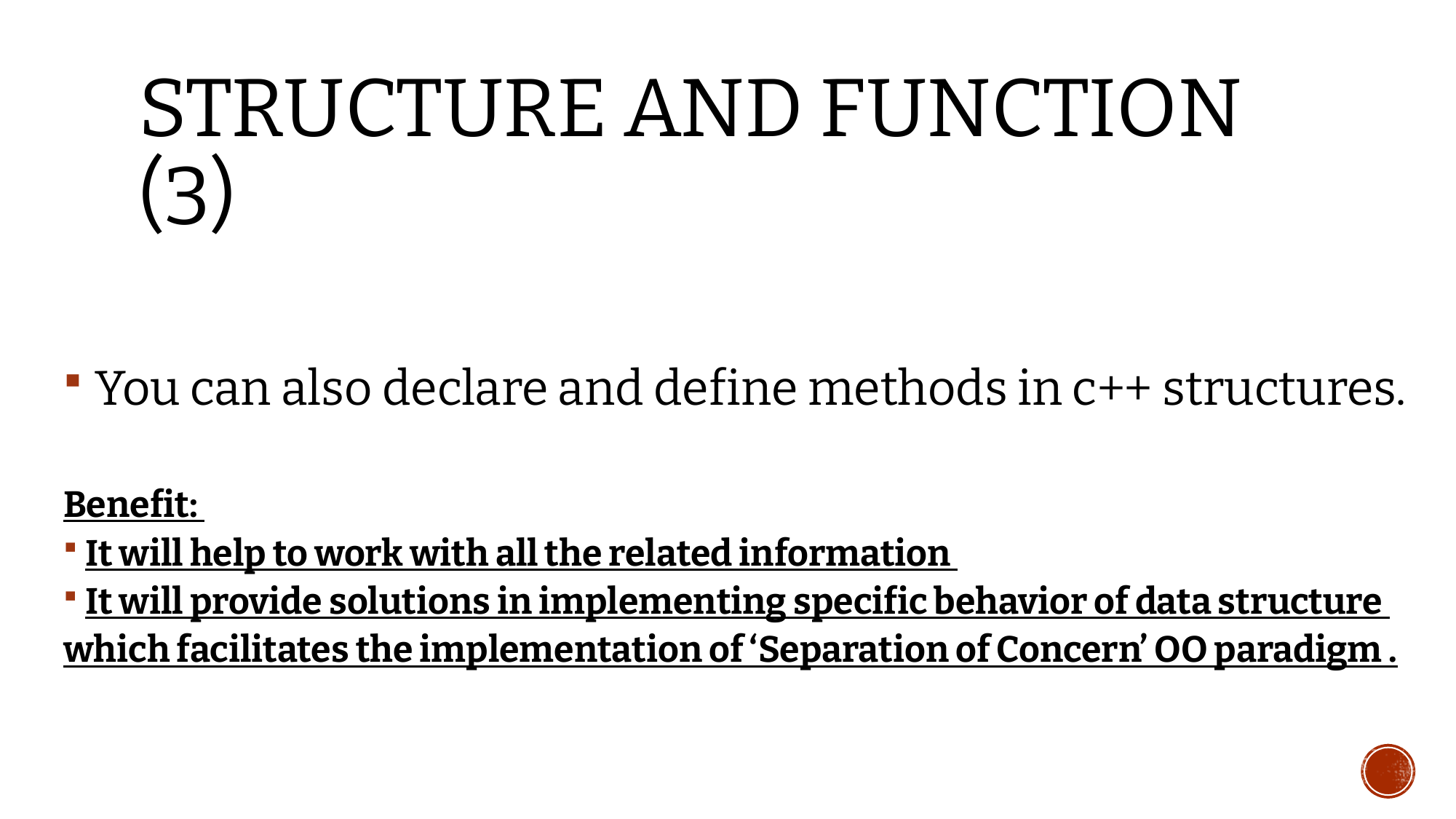

# Structure and Function (3)

 You can also declare and define methods in c++ structures.

Benefit:
It will help to work with all the related information
It will provide solutions in implementing specific behavior of data structure
which facilitates the implementation of ‘Separation of Concern’ OO paradigm .